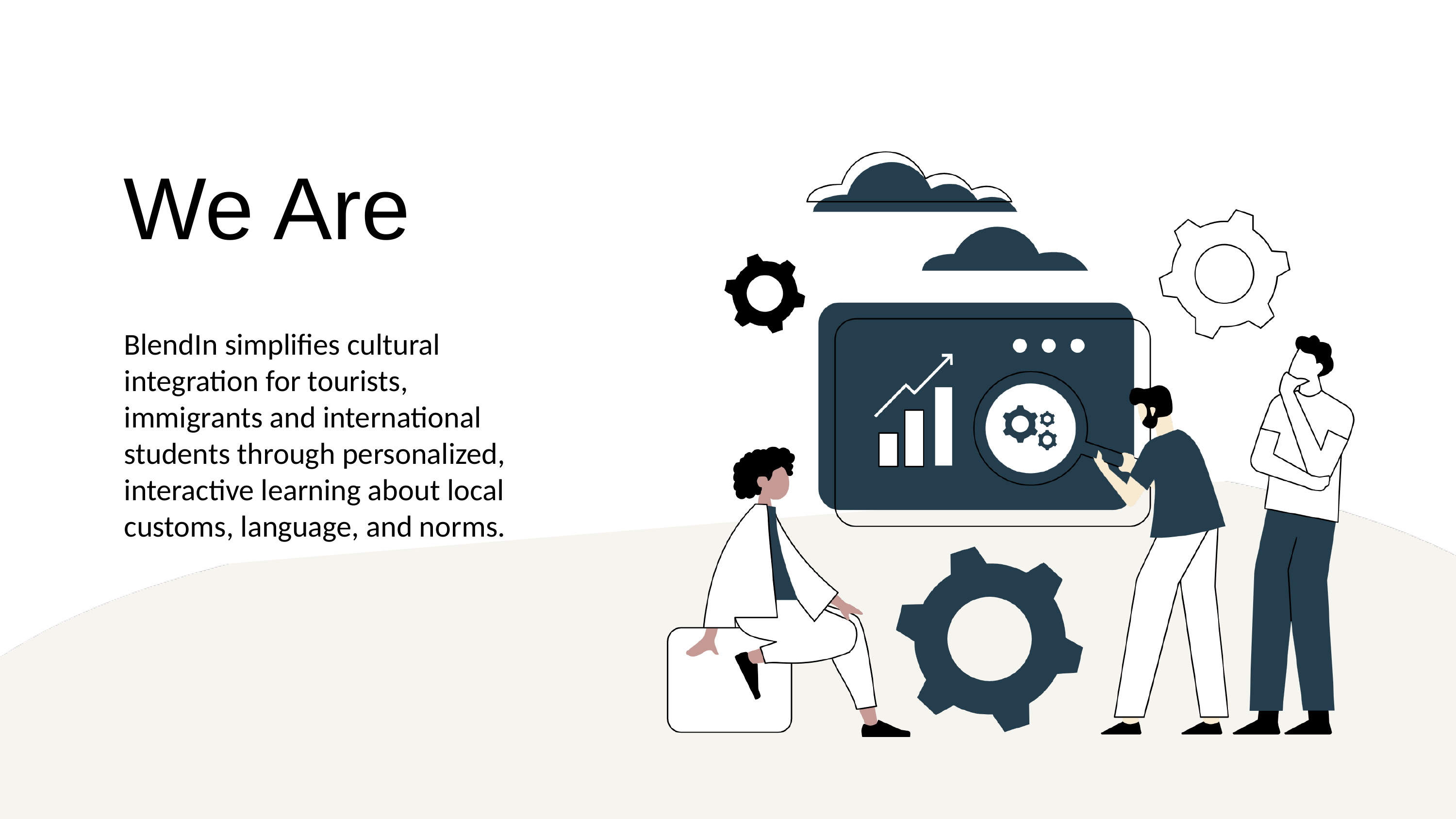

We Are

BlendIn simplifies cultural integration for tourists, immigrants and international students through personalized, interactive learning about local customs, language, and norms.